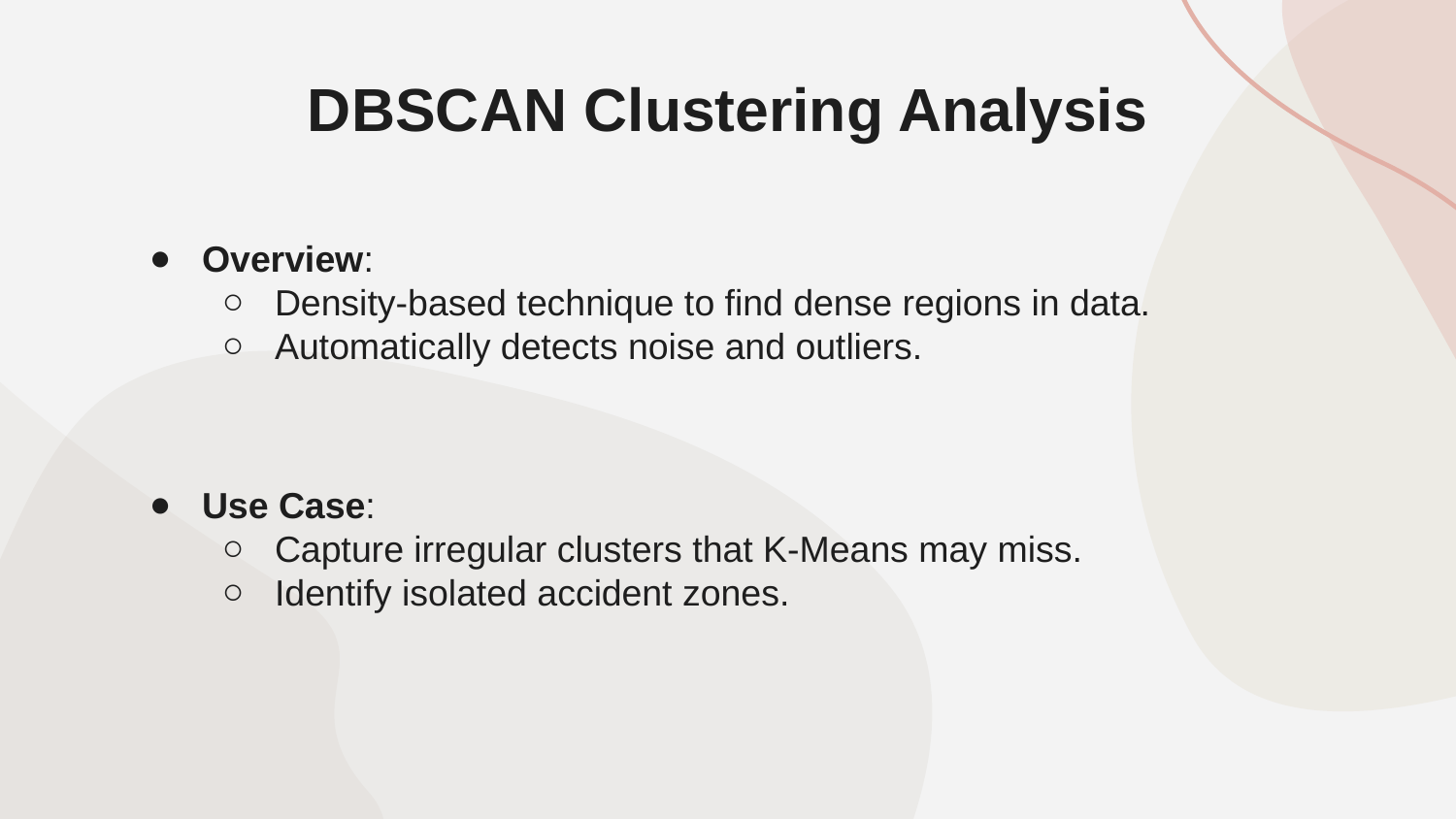

Overview:
Density-based technique to find dense regions in data.
Automatically detects noise and outliers.

Use Case:
Capture irregular clusters that K-Means may miss.
Identify isolated accident zones.

# DBSCAN Clustering Analysis